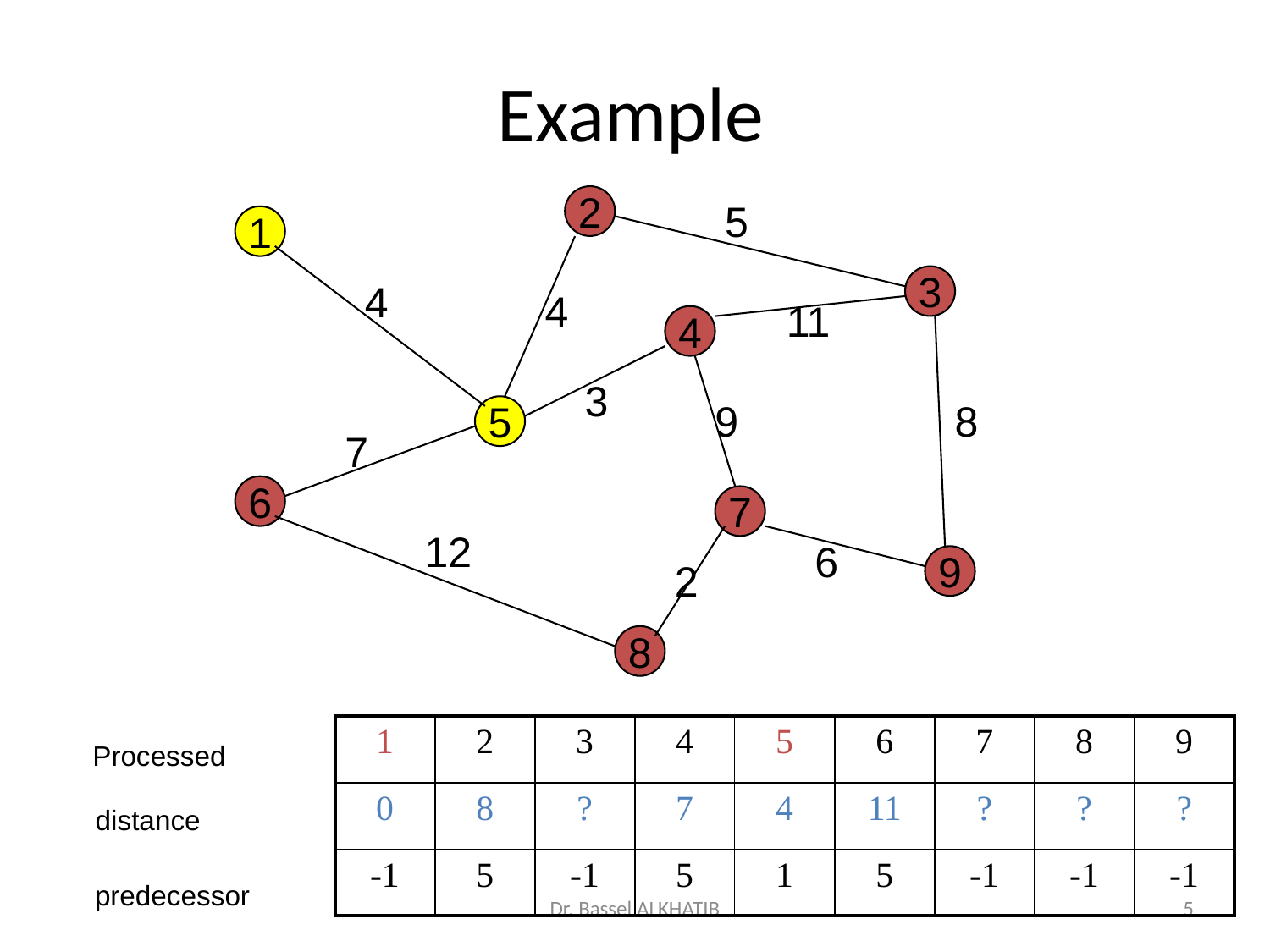

# Example
2
5
1

3
4
4
11

4

3
9
8
5
7

6
7

12

6
9
2
8
| 1 | 2 | 3 | 4 | 5 | 6 | 7 | 8 | 9 |
| --- | --- | --- | --- | --- | --- | --- | --- | --- |
| 0 | 8 | ? | 7 | 4 | 11 | ? | ? | ? |
| -1 | 5 | -1 | 5 | 1 | 5 | -1 | -1 | -1 |
 Processed
 distance
predecessor
Dr. Bassel ALKHATIB
5